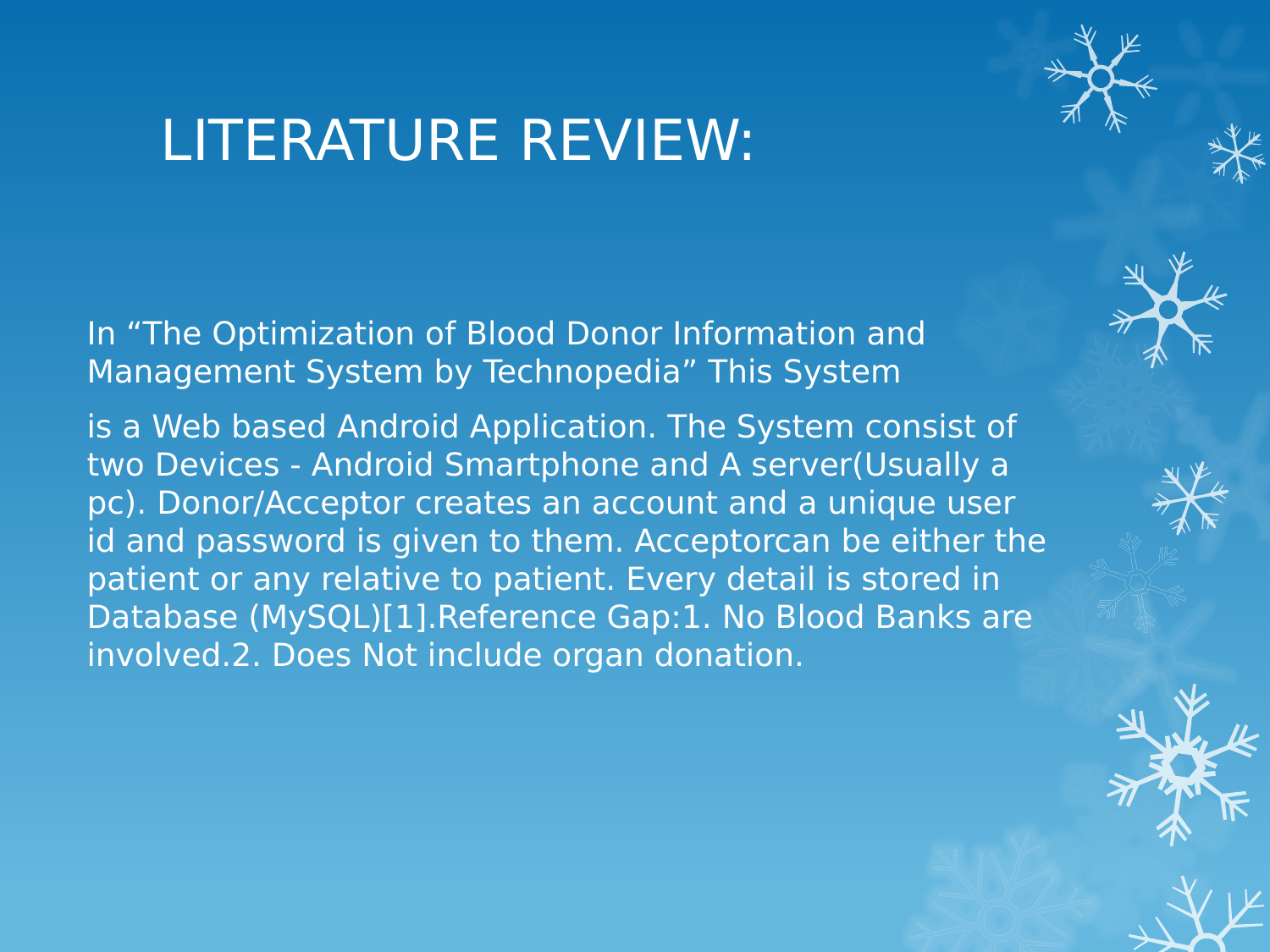

# LITERATURE REVIEW:
In “The Optimization of Blood Donor Information and Management System by Technopedia” This System
is a Web based Android Application. The System consist of two Devices - Android Smartphone and A server(Usually a pc). Donor/Acceptor creates an account and a unique user id and password is given to them. Acceptorcan be either the patient or any relative to patient. Every detail is stored in Database (MySQL)[1].Reference Gap:1. No Blood Banks are involved.2. Does Not include organ donation.